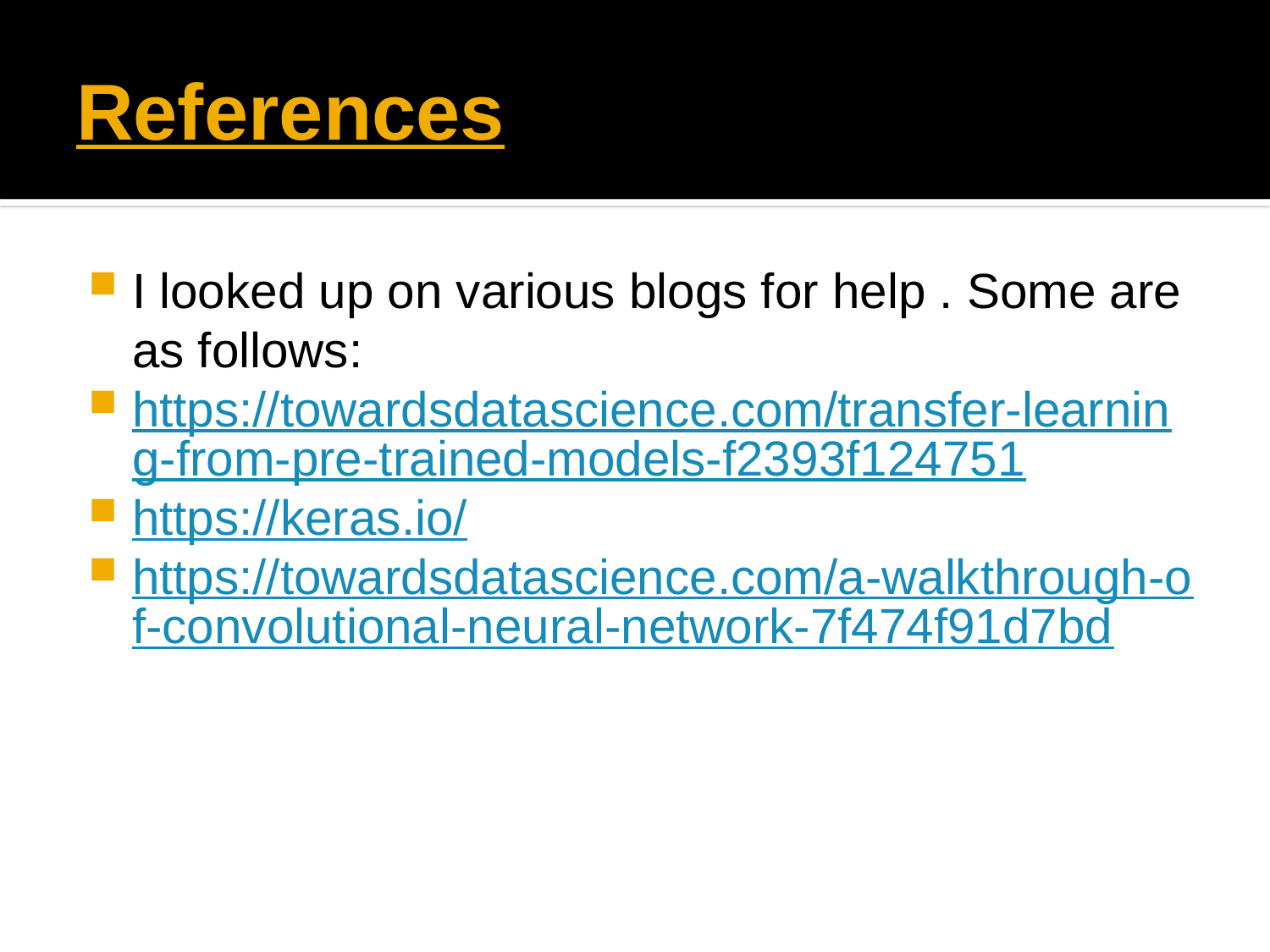

# References
I looked up on various blogs for help . Some are as follows:
https://towardsdatascience.com/transfer-learning-from-pre-trained-models-f2393f124751
https://keras.io/
https://towardsdatascience.com/a-walkthrough-of-convolutional-neural-network-7f474f91d7bd